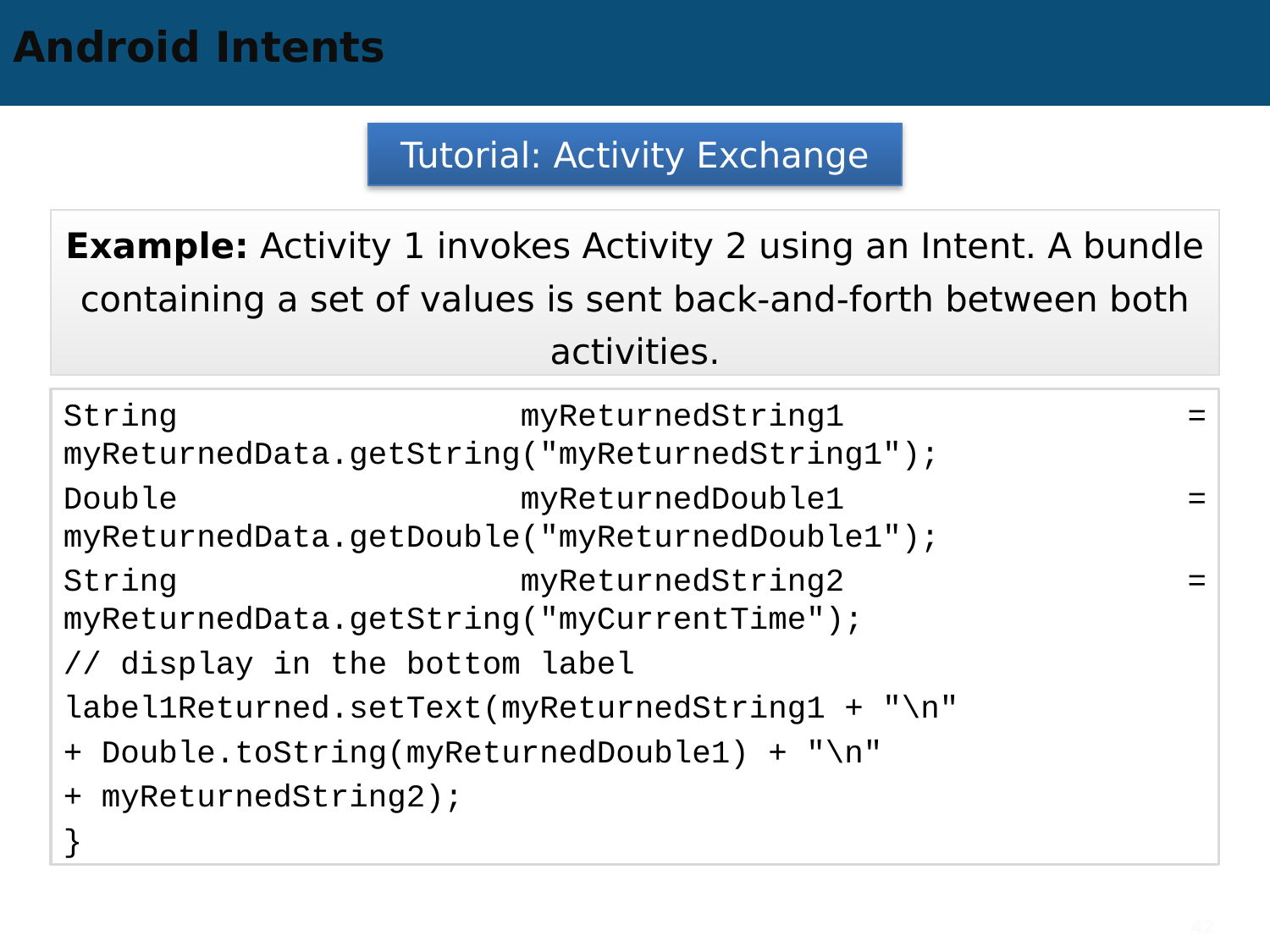

# Android Intents
Tutorial: Activity Exchange
Example: Activity 1 invokes Activity 2 using an Intent. A bundle containing a set of values is sent back-and-forth between both activities.
String myReturnedString1 = myReturnedData.getString("myReturnedString1");
Double myReturnedDouble1 = myReturnedData.getDouble("myReturnedDouble1");
String myReturnedString2 = myReturnedData.getString("myCurrentTime");
// display in the bottom label
label1Returned.setText(myReturnedString1 + "\n"
+ Double.toString(myReturnedDouble1) + "\n"
+ myReturnedString2);
}